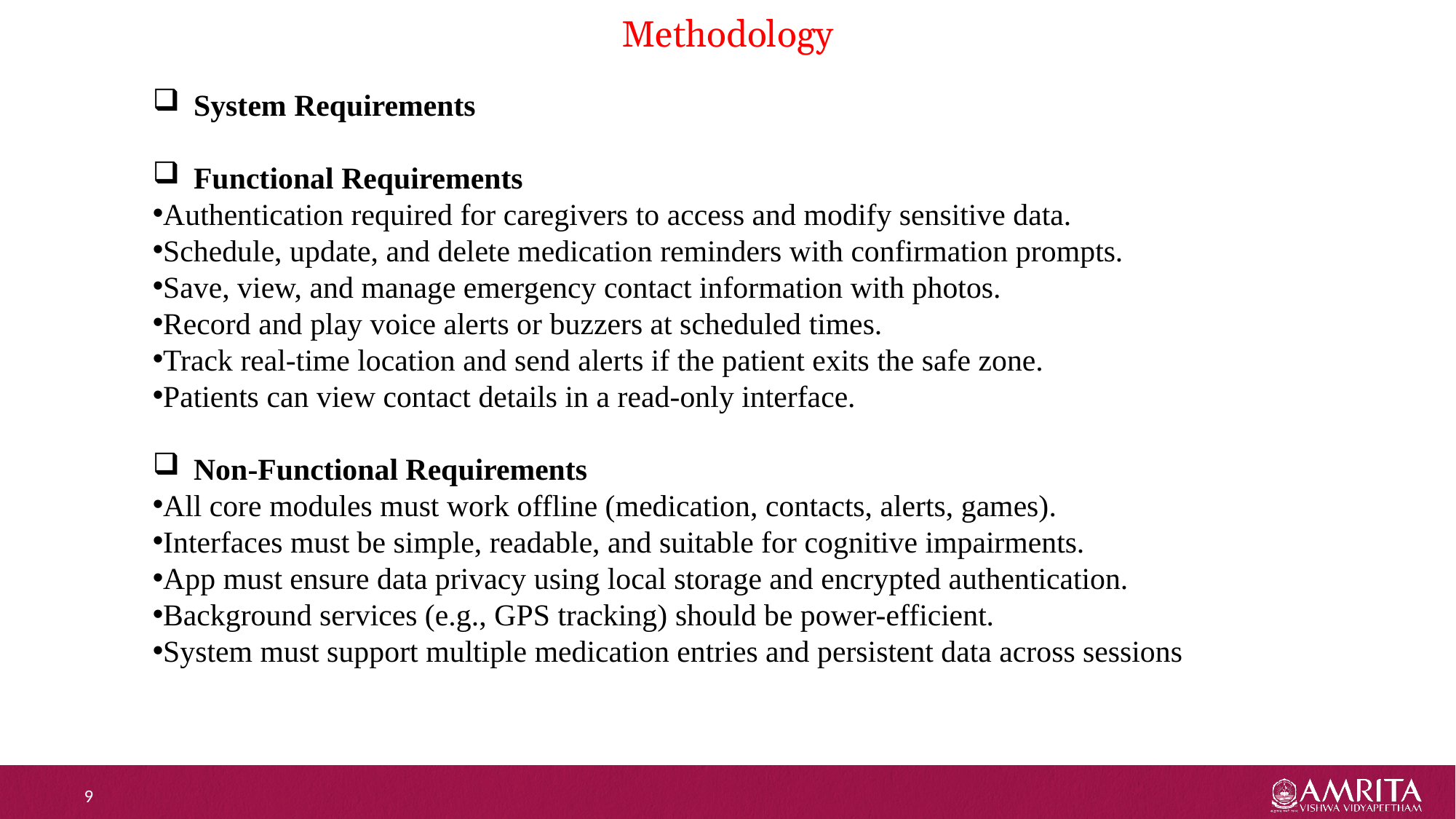

# Methodology
System Requirements

Functional Requirements
Authentication required for caregivers to access and modify sensitive data.
Schedule, update, and delete medication reminders with confirmation prompts.
Save, view, and manage emergency contact information with photos.
Record and play voice alerts or buzzers at scheduled times.
Track real-time location and send alerts if the patient exits the safe zone.
Patients can view contact details in a read-only interface.

Non-Functional Requirements
All core modules must work offline (medication, contacts, alerts, games).
Interfaces must be simple, readable, and suitable for cognitive impairments.
App must ensure data privacy using local storage and encrypted authentication.
Background services (e.g., GPS tracking) should be power-efficient.
System must support multiple medication entries and persistent data across sessions

9